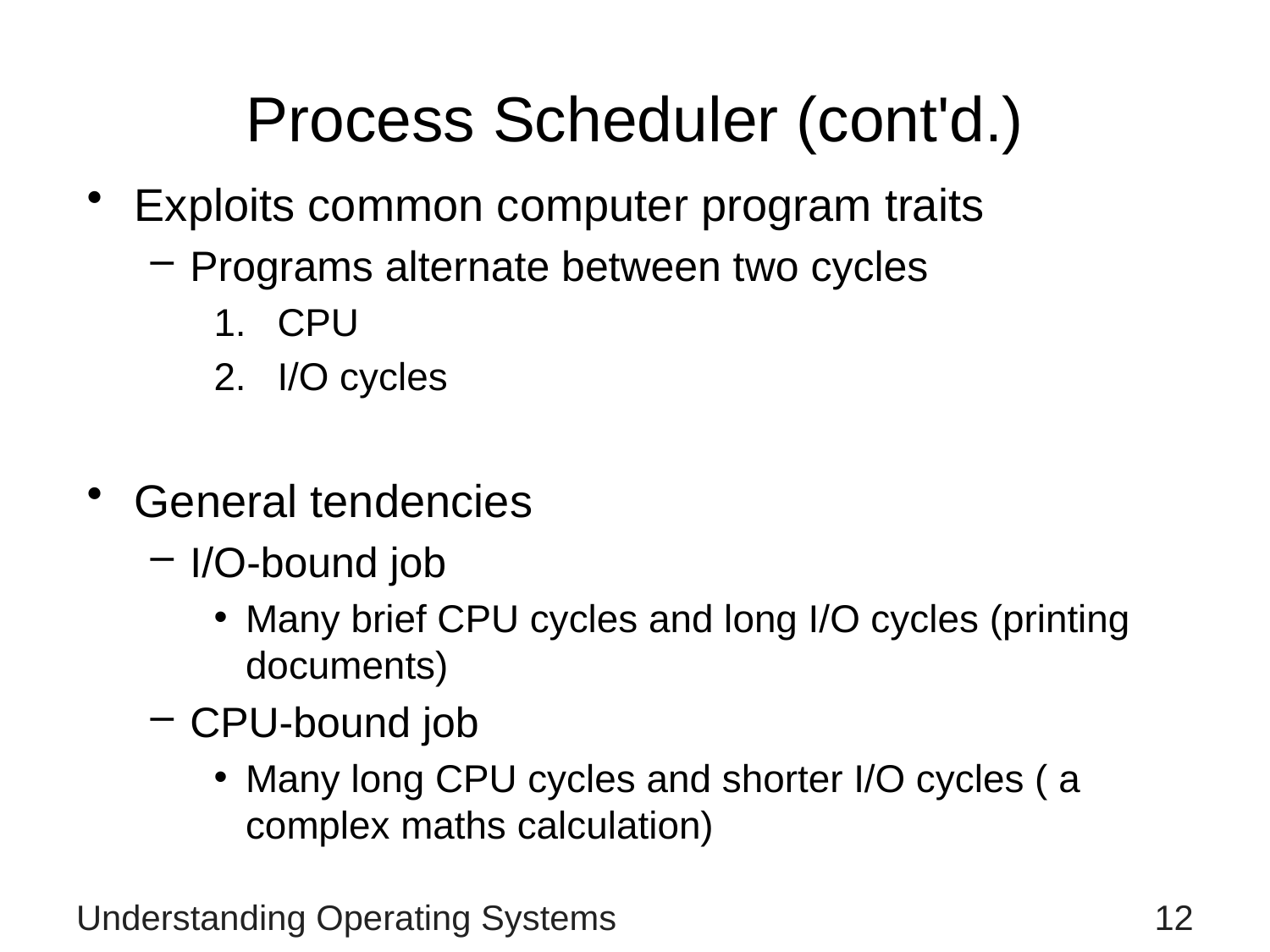

# Process Scheduler (cont'd.)
Exploits common computer program traits
Programs alternate between two cycles
CPU
I/O cycles

General tendencies
I/O-bound job
Many brief CPU cycles and long I/O cycles (printing documents)
CPU-bound job
Many long CPU cycles and shorter I/O cycles ( a complex maths calculation)
Understanding Operating Systems
12